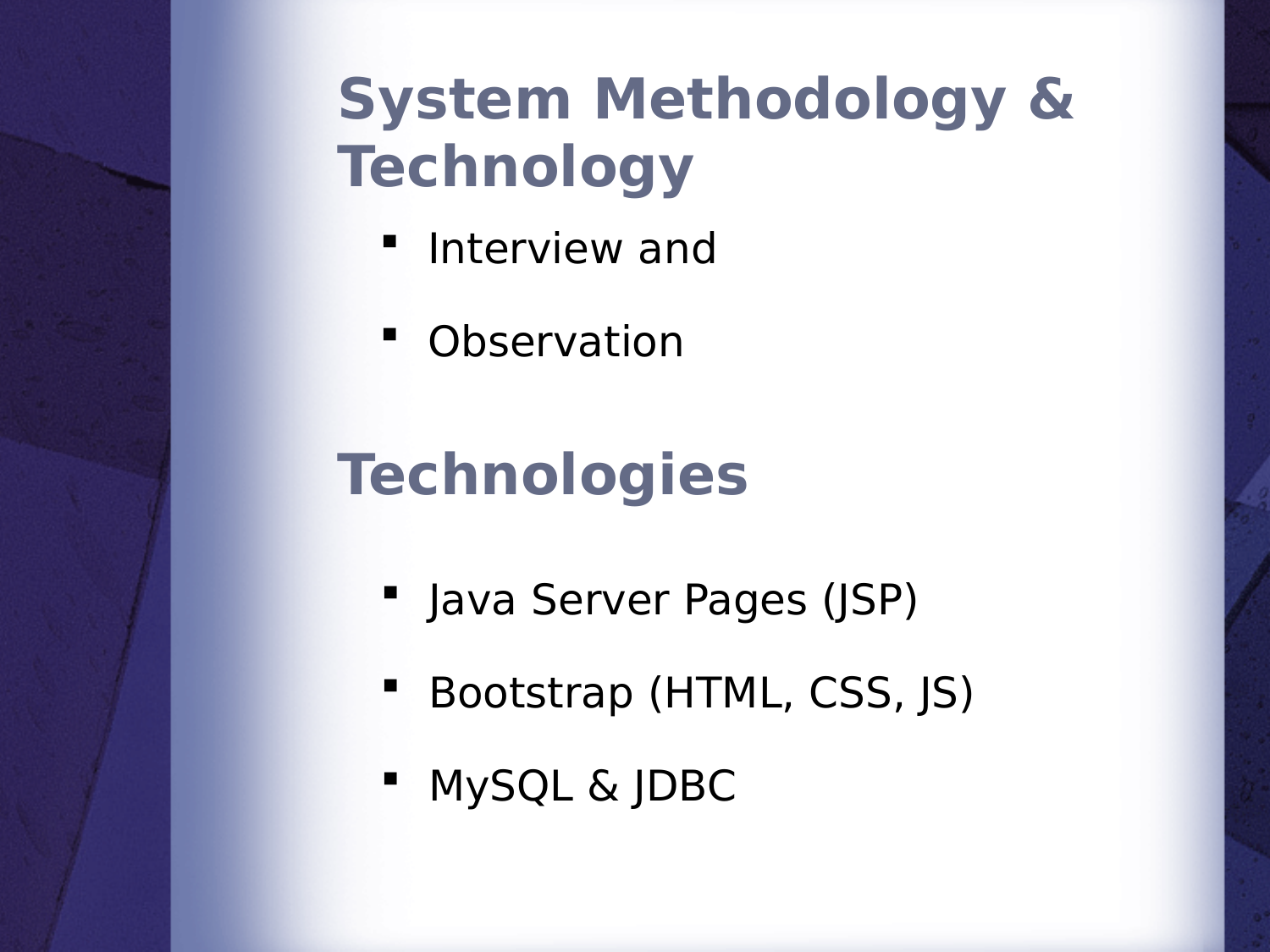

# System Methodology & Technology
Interview and
Observation
Technologies
Java Server Pages (JSP)
Bootstrap (HTML, CSS, JS)
MySQL & JDBC